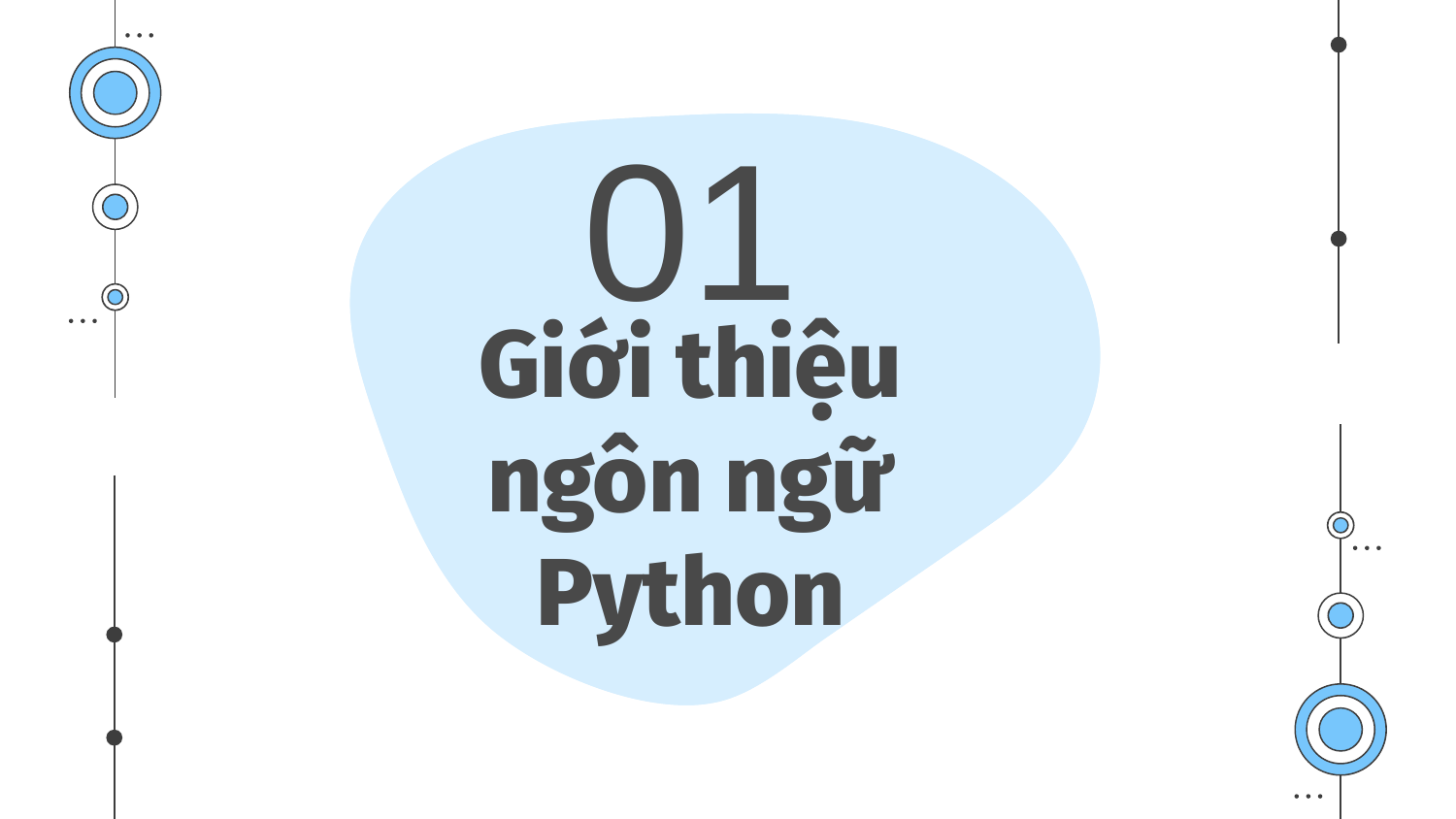

01
# Giới thiệu ngôn ngữ Python